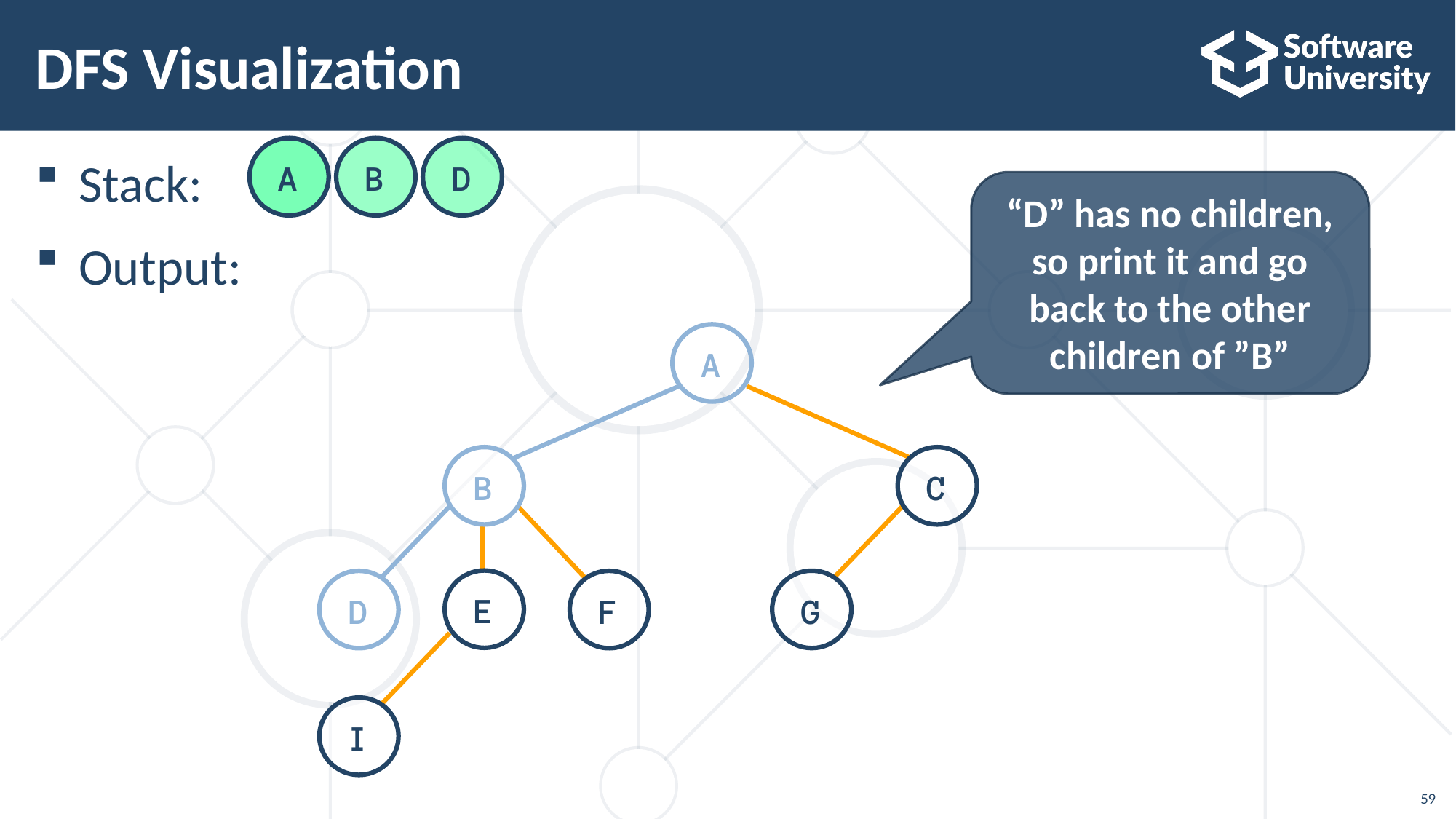

Stack:
Output:
# DFS Visualization
A
B
D
“D” has no children, so print it and go back to the other children of ”B”
A

B
C

E
G
D
F

I
59